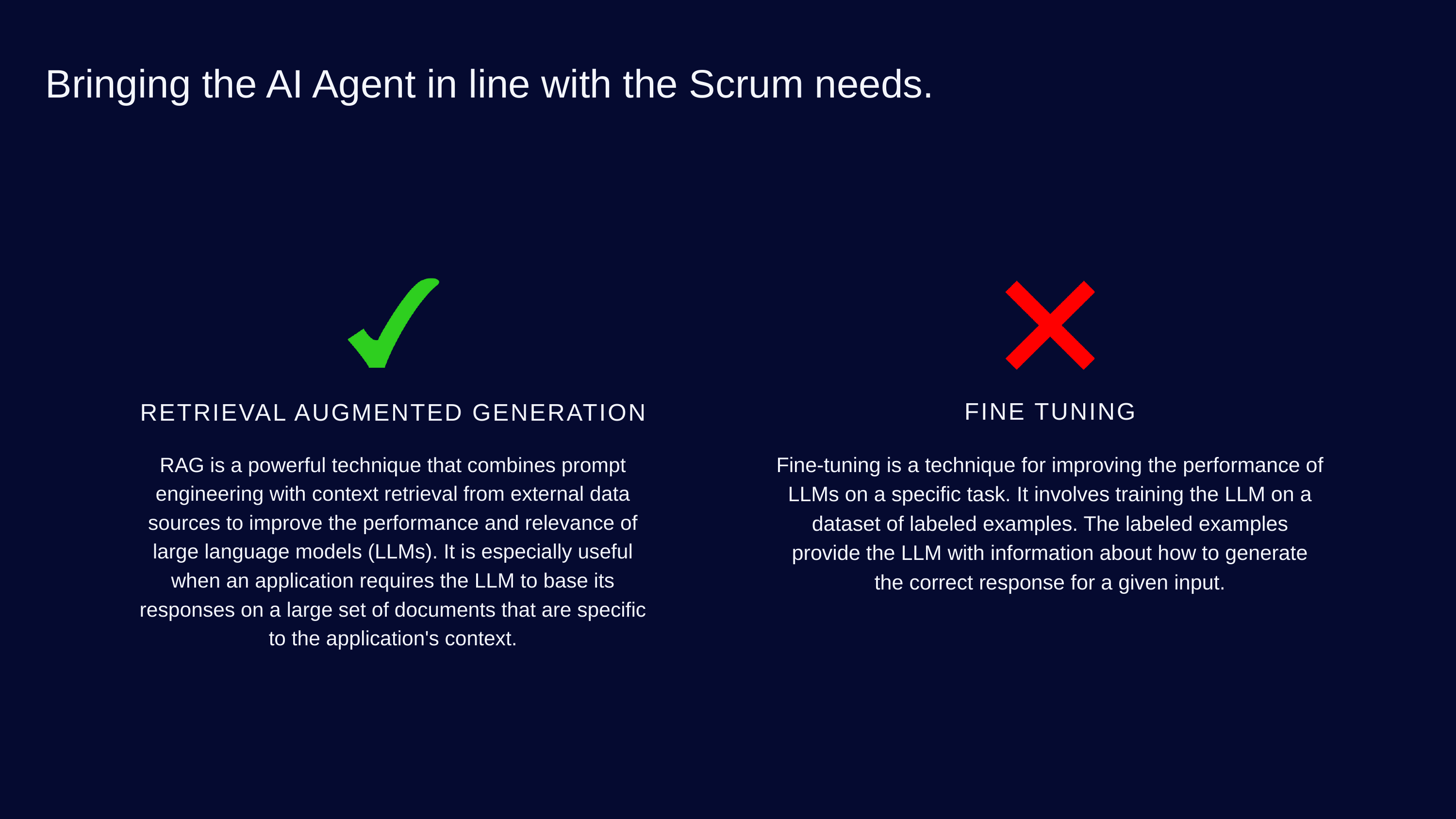

Bringing the AI Agent in line with the Scrum needs.

FINE TUNING
RETRIEVAL AUGMENTED GENERATION
RAG is a powerful technique that combines prompt engineering with context retrieval from external data sources to improve the performance and relevance of large language models (LLMs). It is especially useful when an application requires the LLM to base its responses on a large set of documents that are specific to the application's context.
Fine-tuning is a technique for improving the performance of LLMs on a specific task. It involves training the LLM on a dataset of labeled examples. The labeled examples provide the LLM with information about how to generate the correct response for a given input.